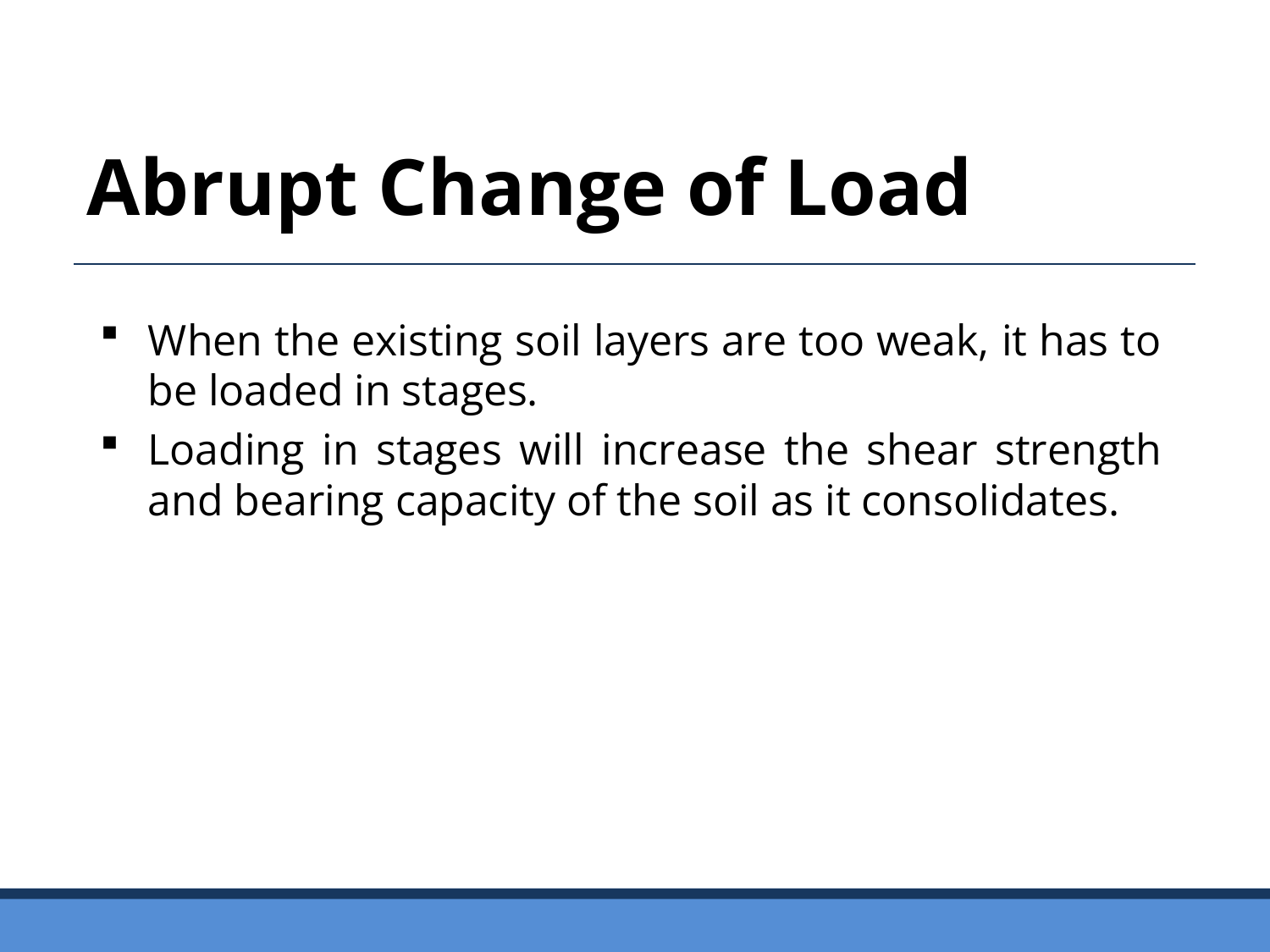

Abrupt Change of Load
When the existing soil layers are too weak, it has to be loaded in stages.
Loading in stages will increase the shear strength and bearing capacity of the soil as it consolidates.